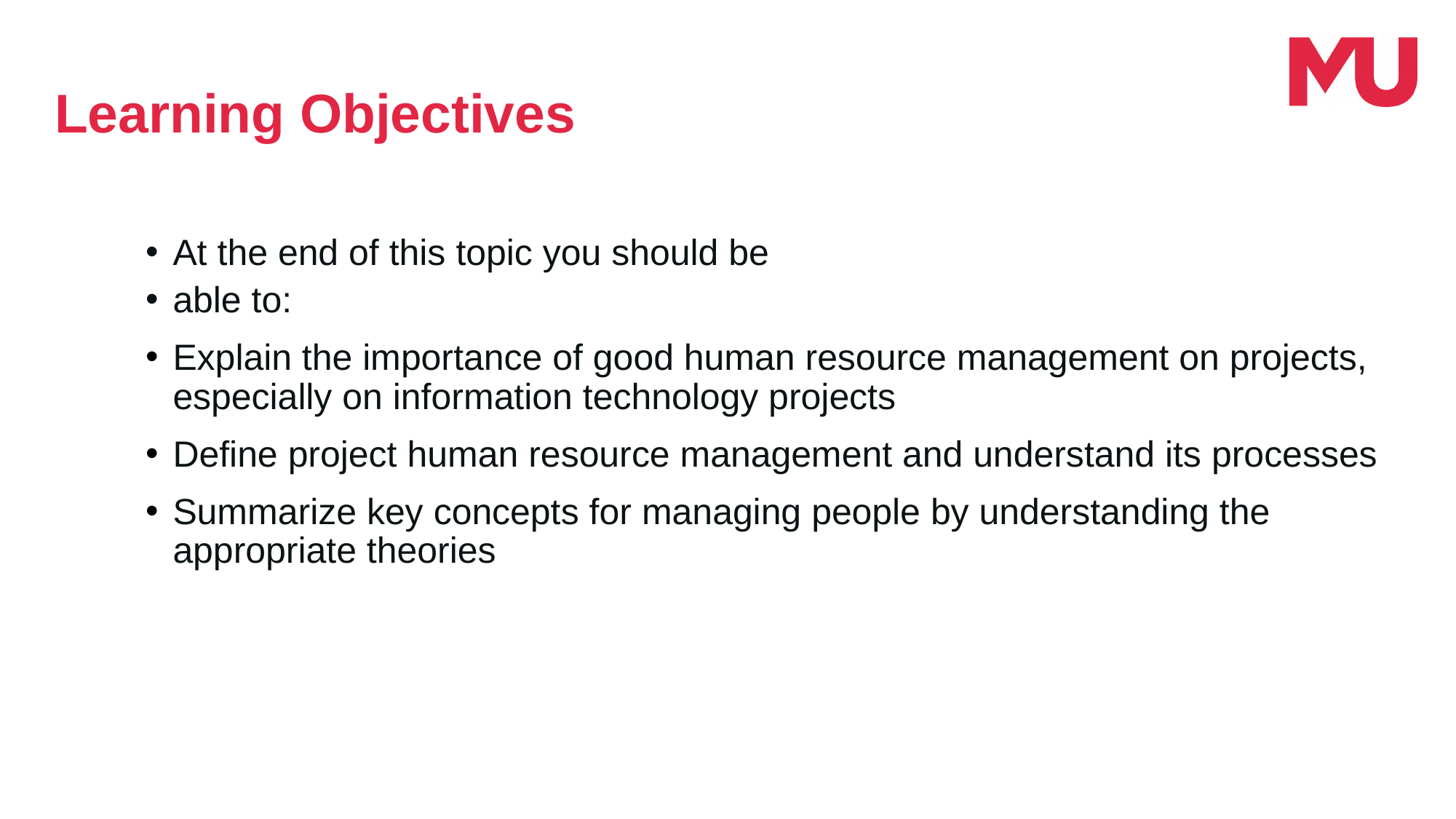

Learning Objectives
At the end of this topic you should be
able to:
Explain the importance of good human resource management on projects, especially on information technology projects
Define project human resource management and understand its processes
Summarize key concepts for managing people by understanding the appropriate theories